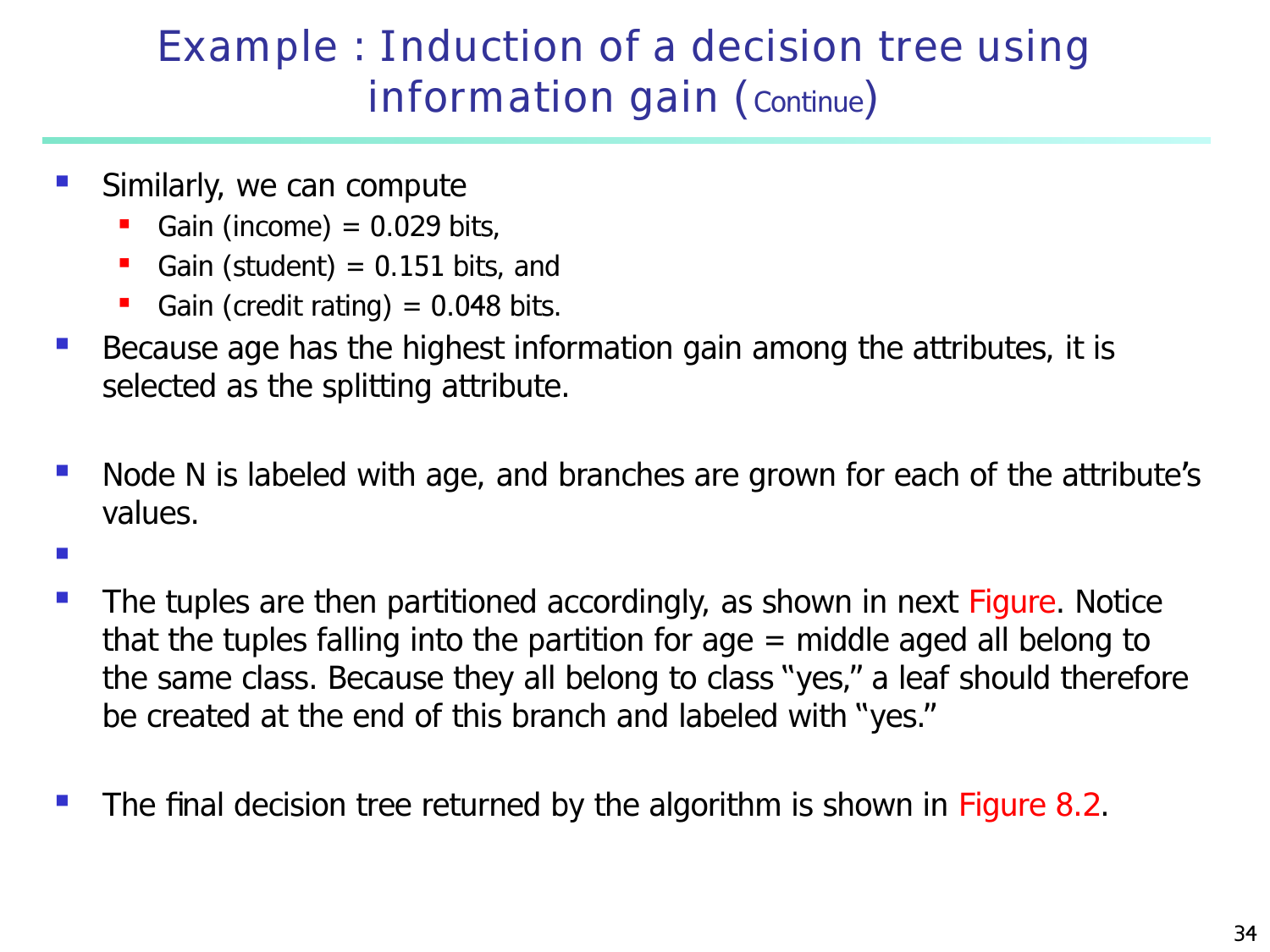

# Example : Induction of a decision tree using information gain (Continue)
Similarly, we can compute
Gain (income) = 0.029 bits,
Gain (student) = 0.151 bits, and
Gain (credit rating) = 0.048 bits.
Because age has the highest information gain among the attributes, it is selected as the splitting attribute.

Node N is labeled with age, and branches are grown for each of the attribute’s values.

The tuples are then partitioned accordingly, as shown in next Figure. Notice that the tuples falling into the partition for age = middle aged all belong to the same class. Because they all belong to class “yes,” a leaf should therefore be created at the end of this branch and labeled with “yes.”

The final decision tree returned by the algorithm is shown in Figure 8.2.
34